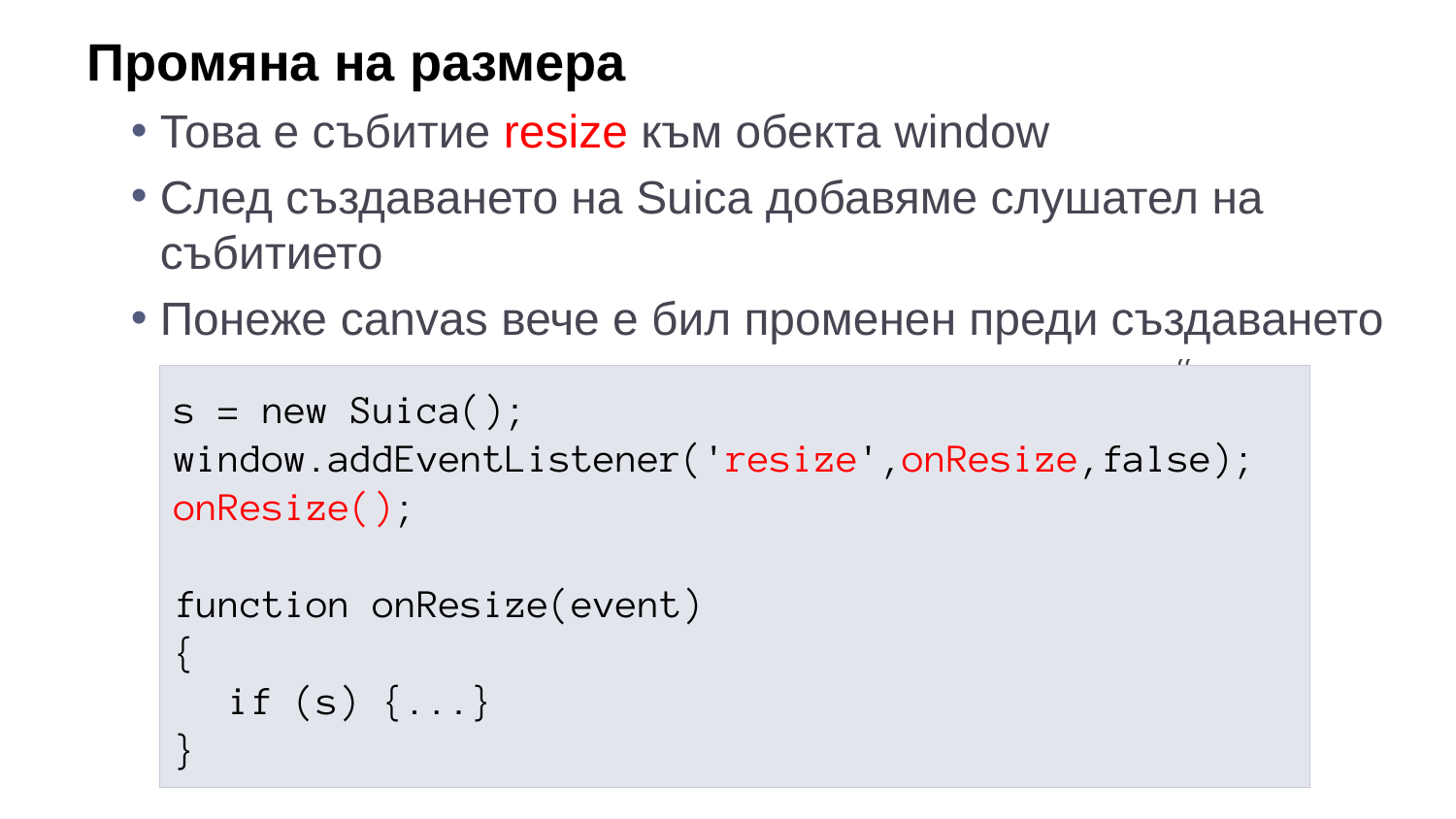

Промяна на размера
Това е събитие resize към обекта window
След създаването на Suica добавяме слушател на събитието
Понеже canvas вече е бил променен преди създаването на слушателя, изпълняваме слушателя „ръчно“
s = new Suica();
window.addEventListener('resize',onResize,false);
onResize();

function onResize(event)
{
	if (s) {...}
}